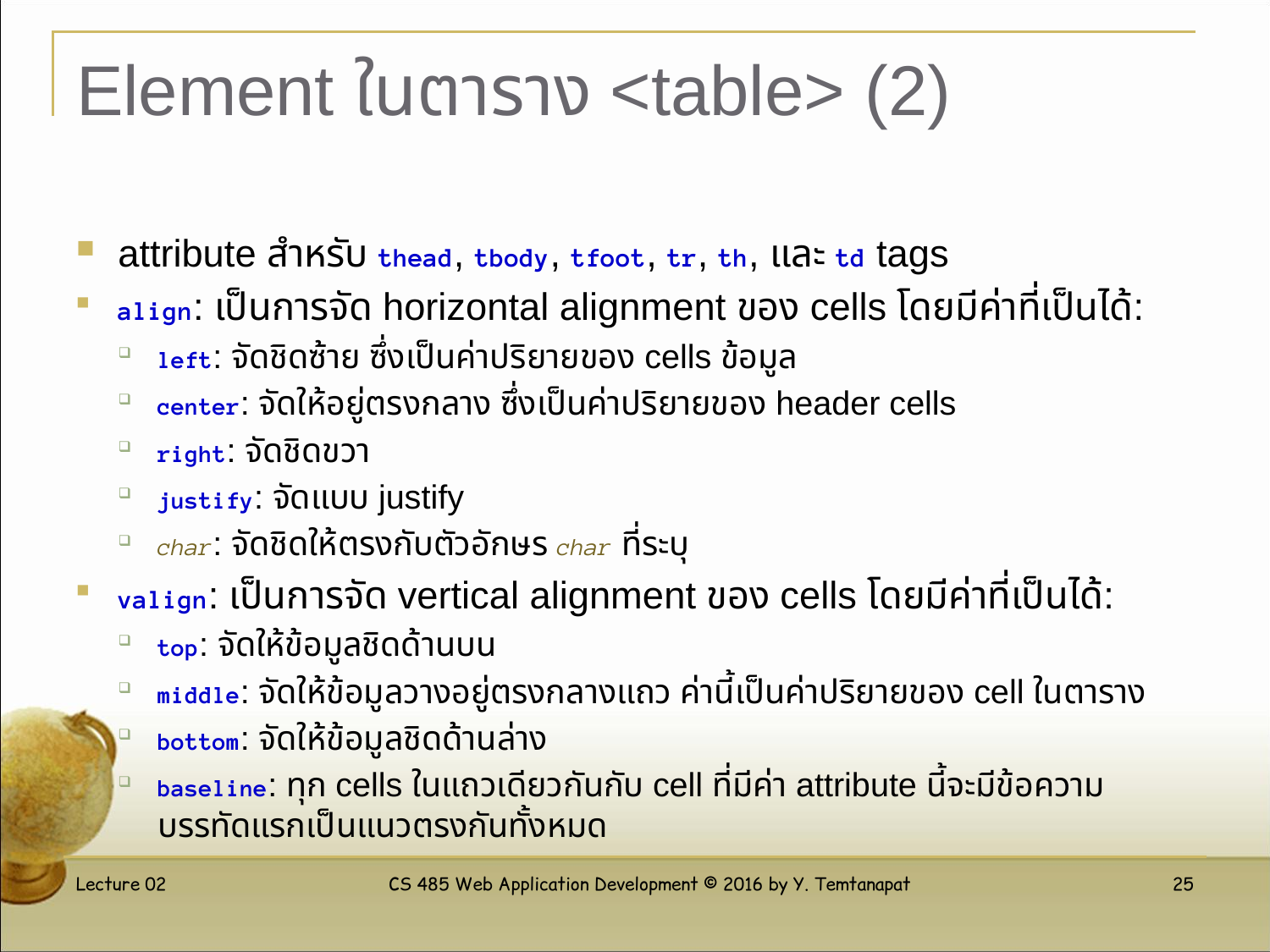

# Element ในตาราง <table> (2)
attribute สำหรับ thead, tbody, tfoot, tr, th, และ td tags
align: เป็นการจัด horizontal alignment ของ cells โดยมีค่าที่เป็นได้:
left: จัดชิดซ้าย ซึ่งเป็นค่าปริยายของ cells ข้อมูล
center: จัดให้อยู่ตรงกลาง ซึ่งเป็นค่าปริยายของ header cells
right: จัดชิดขวา
justify: จัดแบบ justify
char: จัดชิดให้ตรงกับตัวอักษร char ที่ระบุ
valign: เป็นการจัด vertical alignment ของ cells โดยมีค่าที่เป็นได้:
top: จัดให้ข้อมูลชิดด้านบน
middle: จัดให้ข้อมูลวางอยู่ตรงกลางแถว ค่านี้เป็นค่าปริยายของ cell ในตาราง
bottom: จัดให้ข้อมูลชิดด้านล่าง
baseline: ทุก cells ในแถวเดียวกันกับ cell ที่มีค่า attribute นี้จะมีข้อความบรรทัดแรกเป็นแนวตรงกันทั้งหมด

Lecture 02
CS 485 Web Application Development © 2016 by Y. Temtanapat
 25